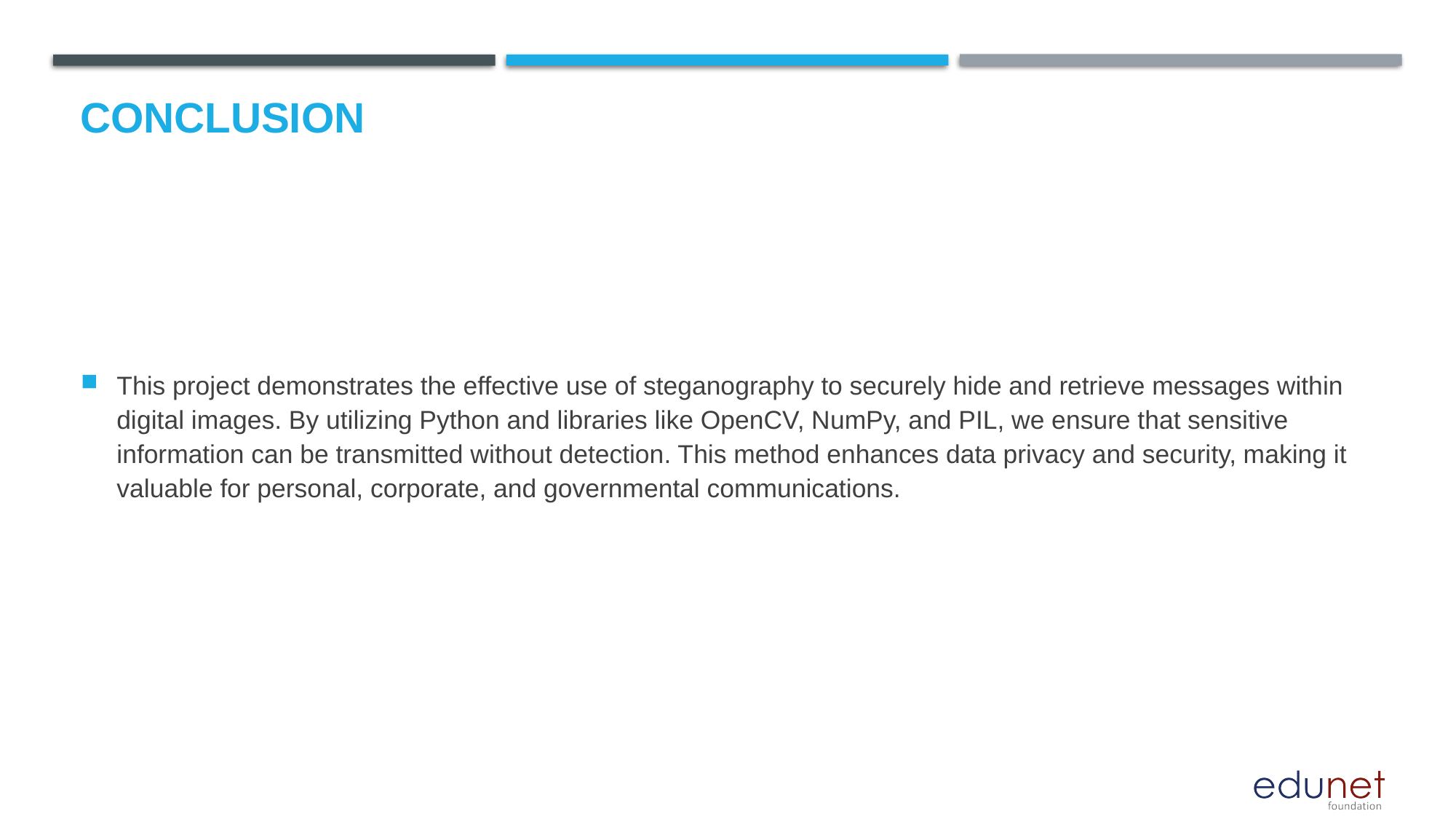

# Conclusion
This project demonstrates the effective use of steganography to securely hide and retrieve messages within digital images. By utilizing Python and libraries like OpenCV, NumPy, and PIL, we ensure that sensitive information can be transmitted without detection. This method enhances data privacy and security, making it valuable for personal, corporate, and governmental communications.